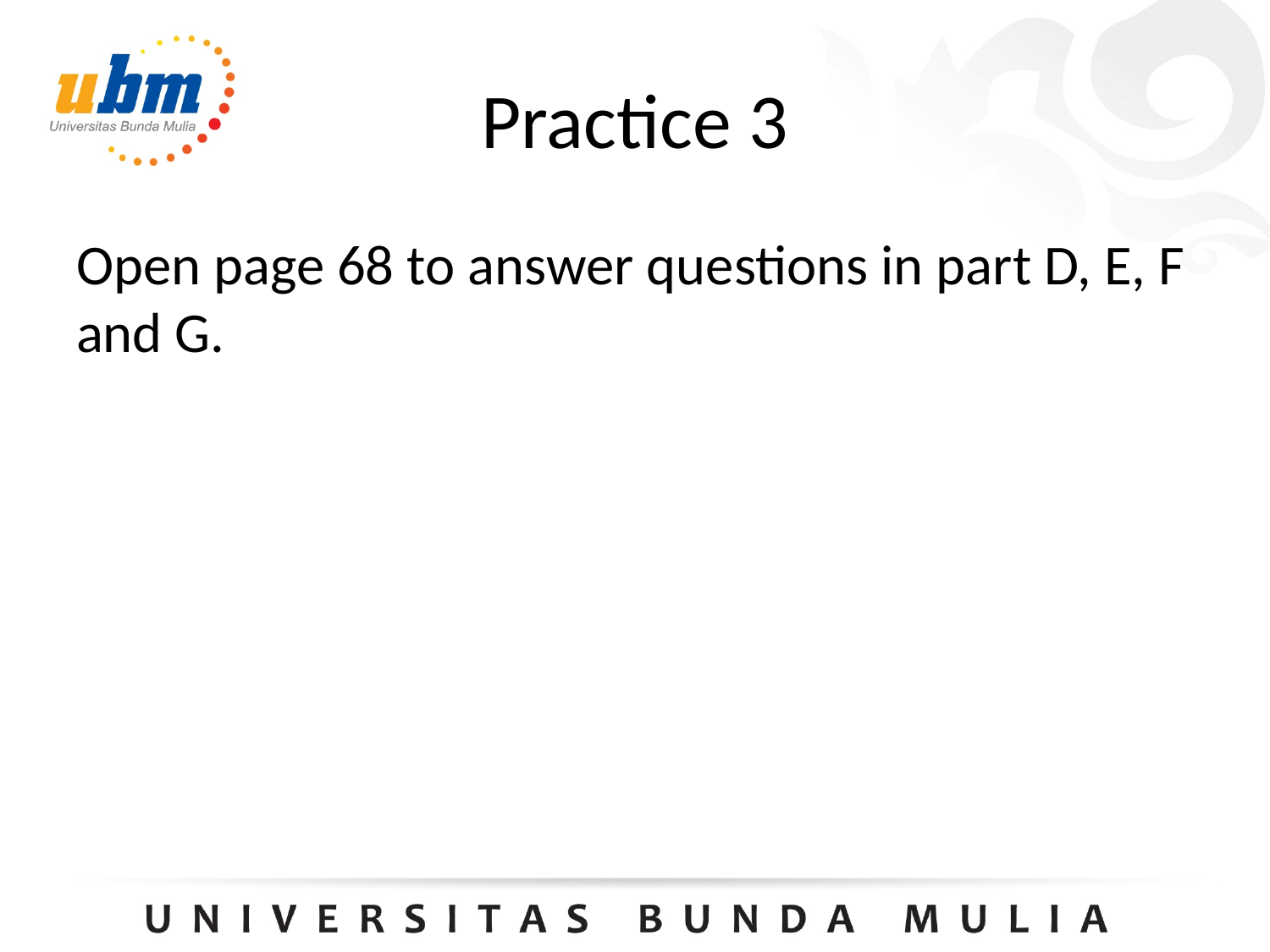

# Practice 3
Open page 68 to answer questions in part D, E, F and G.